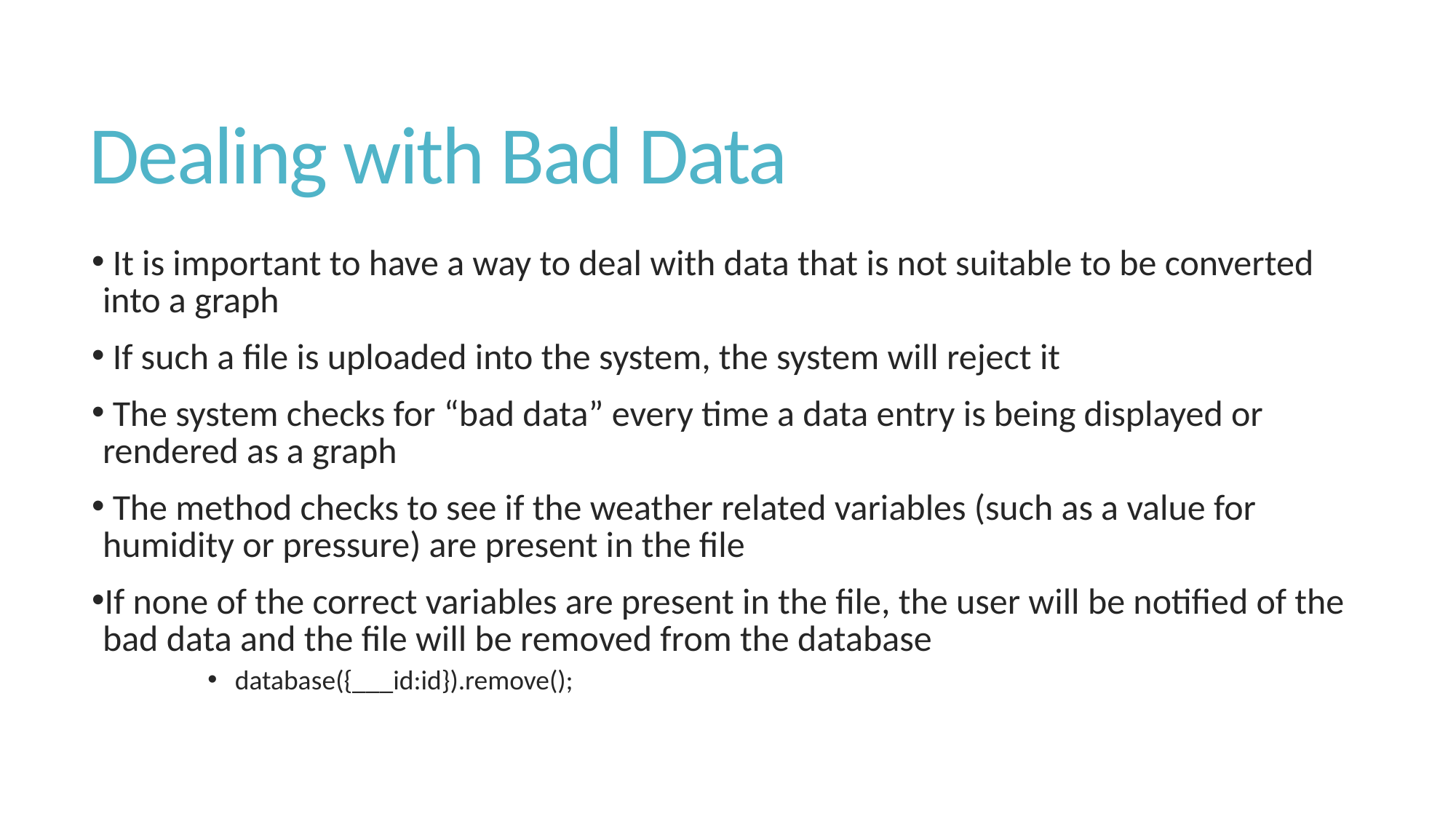

# Dealing with Bad Data
 It is important to have a way to deal with data that is not suitable to be converted into a graph
 If such a file is uploaded into the system, the system will reject it
 The system checks for “bad data” every time a data entry is being displayed or rendered as a graph
 The method checks to see if the weather related variables (such as a value for humidity or pressure) are present in the file
If none of the correct variables are present in the file, the user will be notified of the bad data and the file will be removed from the database
database({___id:id}).remove();